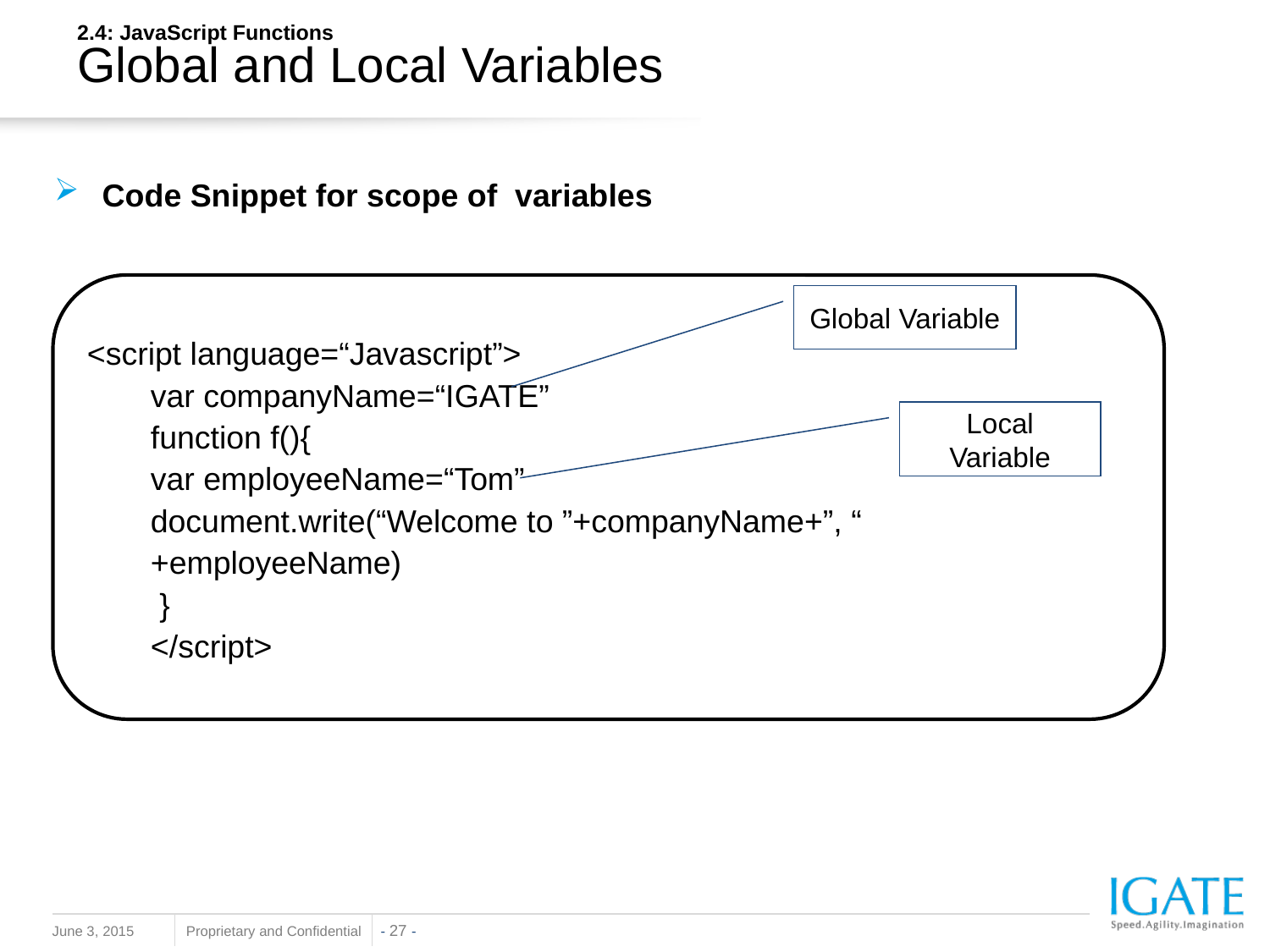

2.4: JavaScript Functions
Global and Local Variables
Code Snippet for scope of  variables

<script language=“Javascript”>
var companyName=“IGATE”
function f(){
var employeeName=“Tom”
document.write(“Welcome to ”+companyName+”, “
+employeeName)
 }
</script>
Global Variable

Local Variable